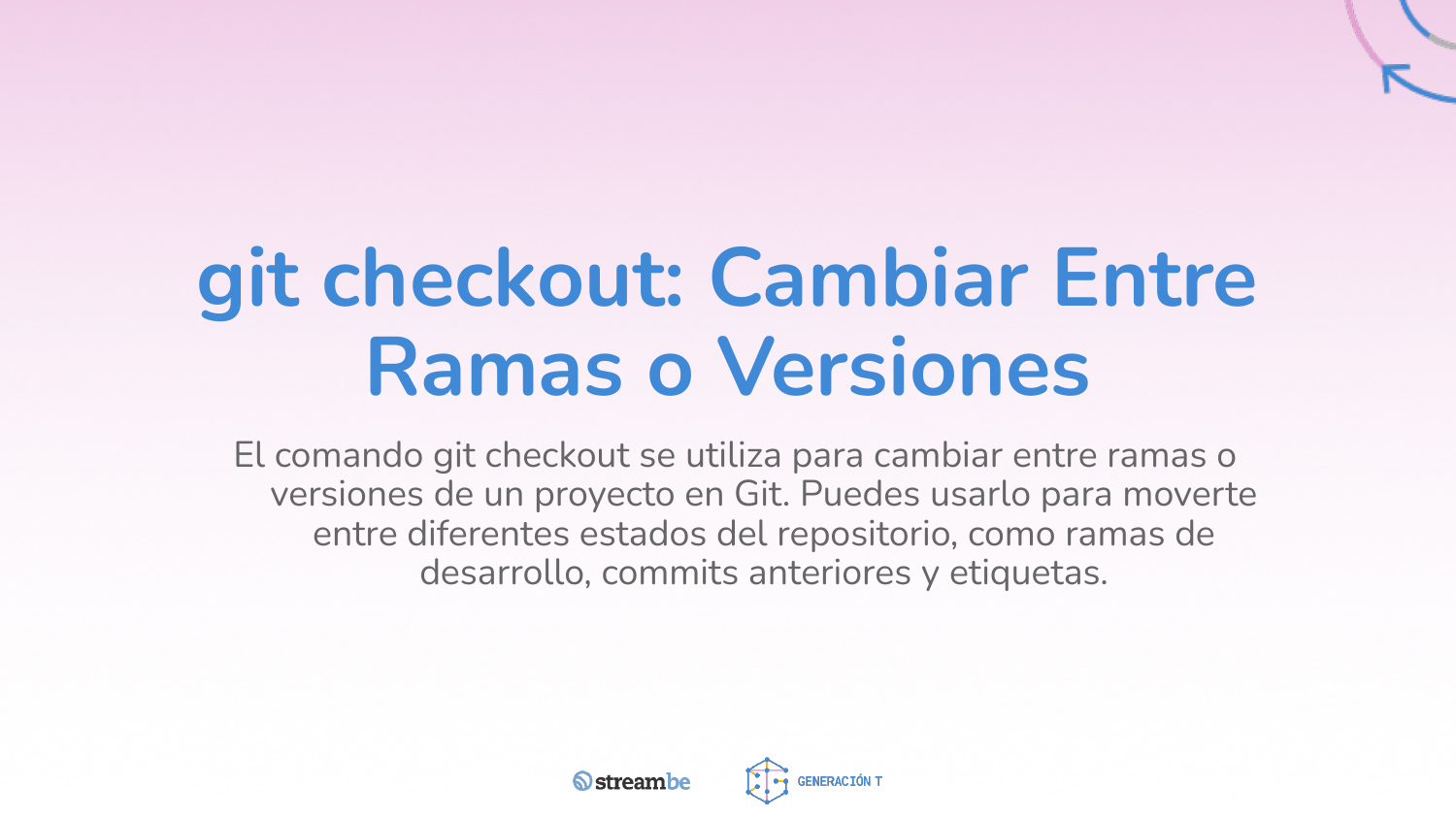

# git checkout: Cambiar Entre Ramas o Versiones
El comando git checkout se utiliza para cambiar entre ramas o versiones de un proyecto en Git. Puedes usarlo para moverte entre diferentes estados del repositorio, como ramas de desarrollo, commits anteriores y etiquetas.